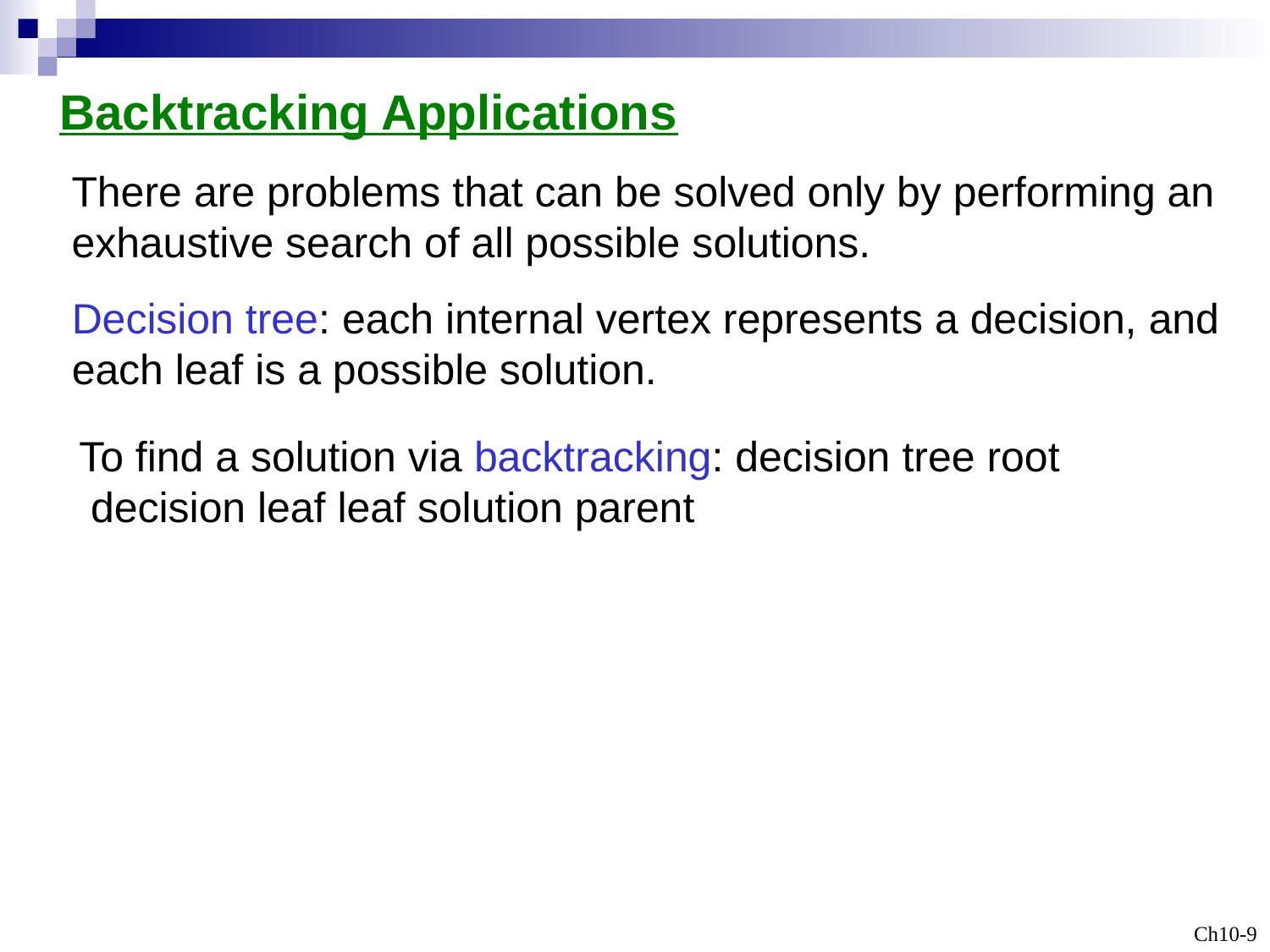

Backtracking Applications
There are problems that can be solved only by performing an
exhaustive search of all possible solutions.
Decision tree: each internal vertex represents a decision, and
each leaf is a possible solution.
To find a solution via backtracking: decision tree root
 decision leaf leaf solution parent
Ch10-9